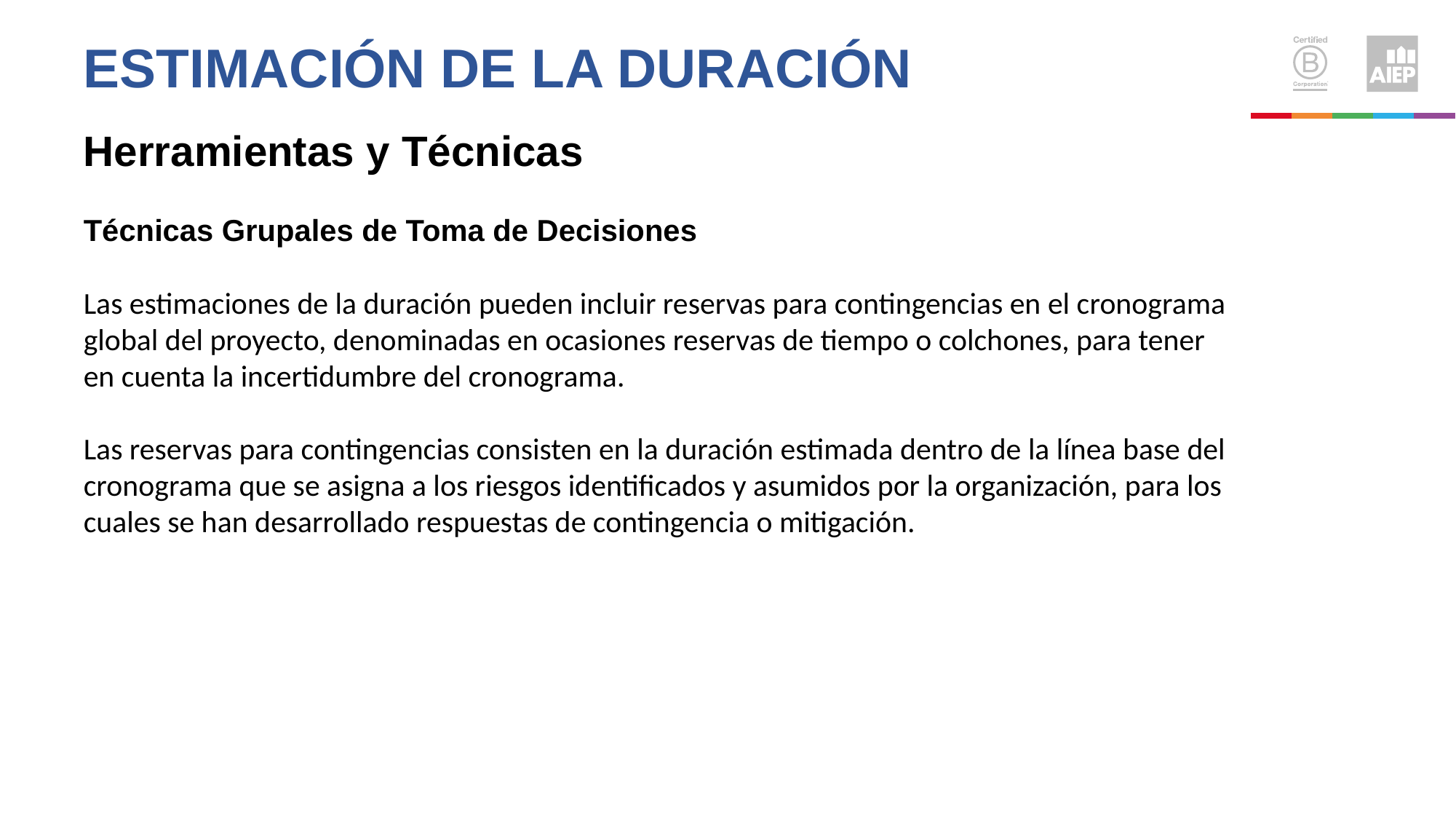

ESTIMACIÓN de la DURACIÓN
Herramientas y Técnicas

Técnicas Grupales de Toma de Decisiones

Las estimaciones de la duración pueden incluir reservas para contingencias en el cronograma global del proyecto, denominadas en ocasiones reservas de tiempo o colchones, para tener en cuenta la incertidumbre del cronograma.

Las reservas para contingencias consisten en la duración estimada dentro de la línea base del cronograma que se asigna a los riesgos identificados y asumidos por la organización, para los cuales se han desarrollado respuestas de contingencia o mitigación.